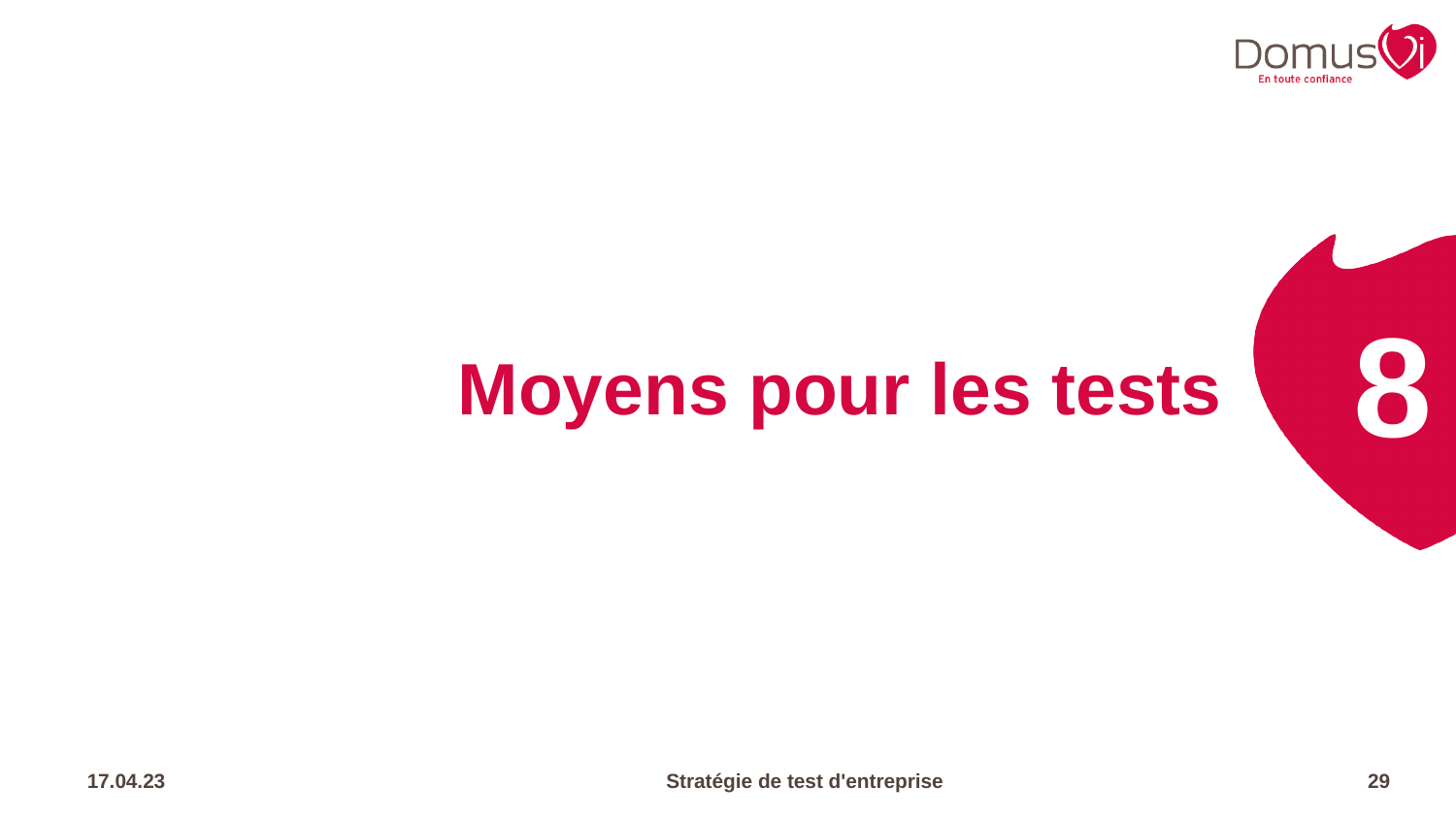

8
# Moyens pour les tests
17.04.23
Stratégie de test d'entreprise
29